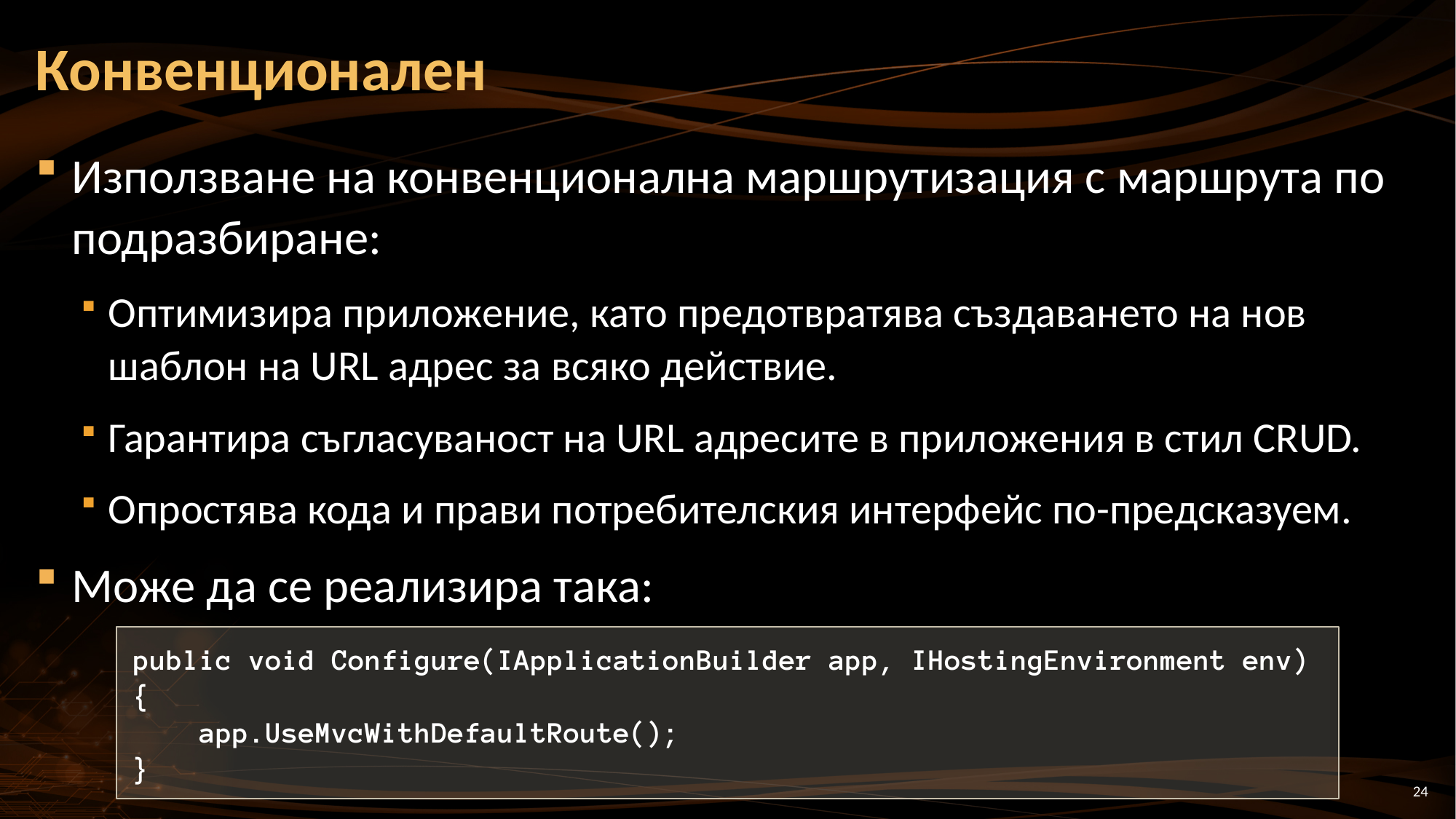

# Конвенционален
Използване на конвенционална маршрутизация с маршрута по подразбиране:
Оптимизира приложение, като предотвратява създаването на нов шаблон на URL адрес за всяко действие.
Гарантира съгласуваност на URL адресите в приложения в стил CRUD.
Опростява кода и прави потребителския интерфейс по-предсказуем.
Може да се реализира така:
public void Configure(IApplicationBuilder app, IHostingEnvironment env)
{
    app.UseMvcWithDefaultRoute();
}
24